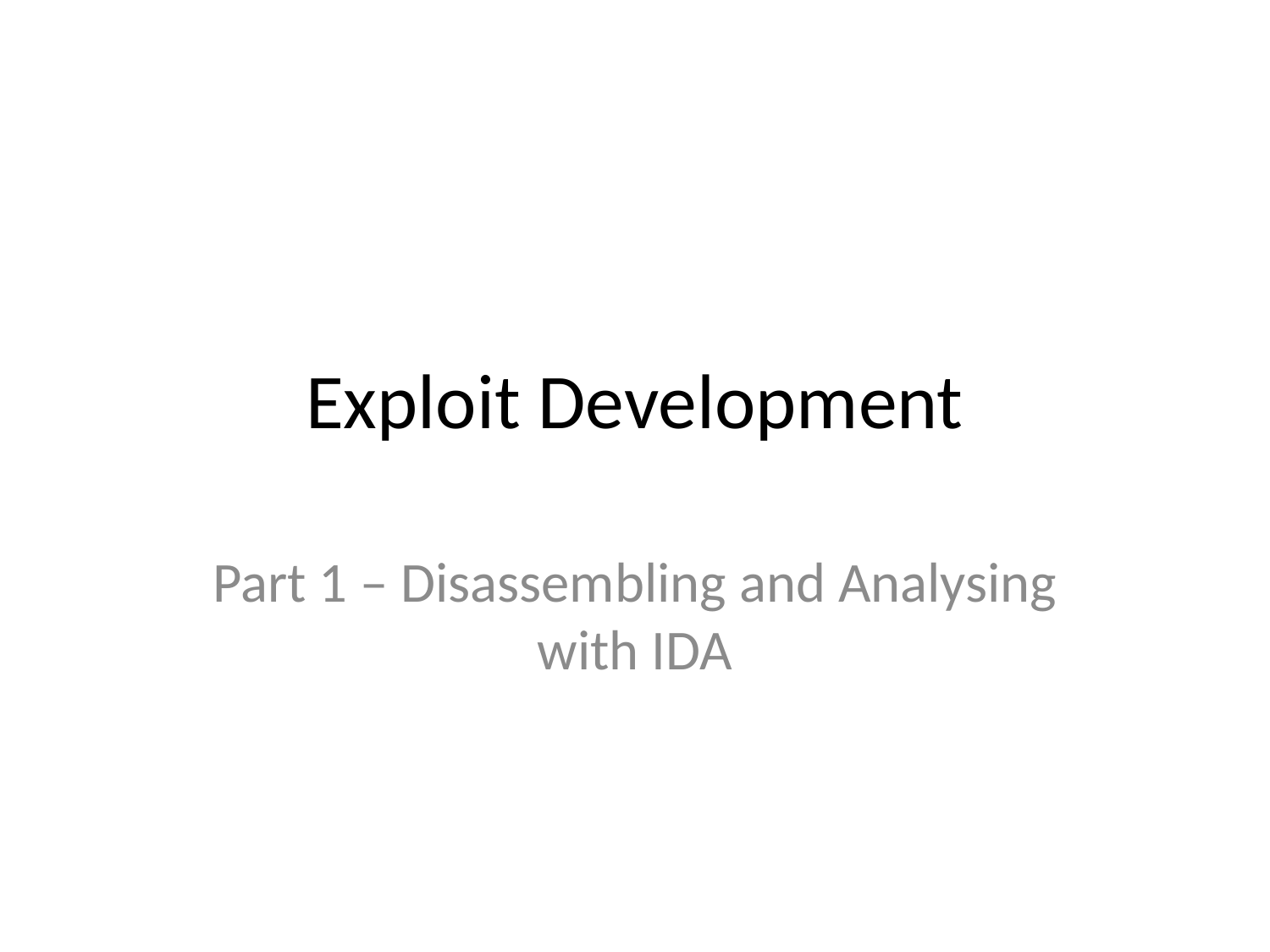

# Exploit Development
Part 1 – Disassembling and Analysing with IDA